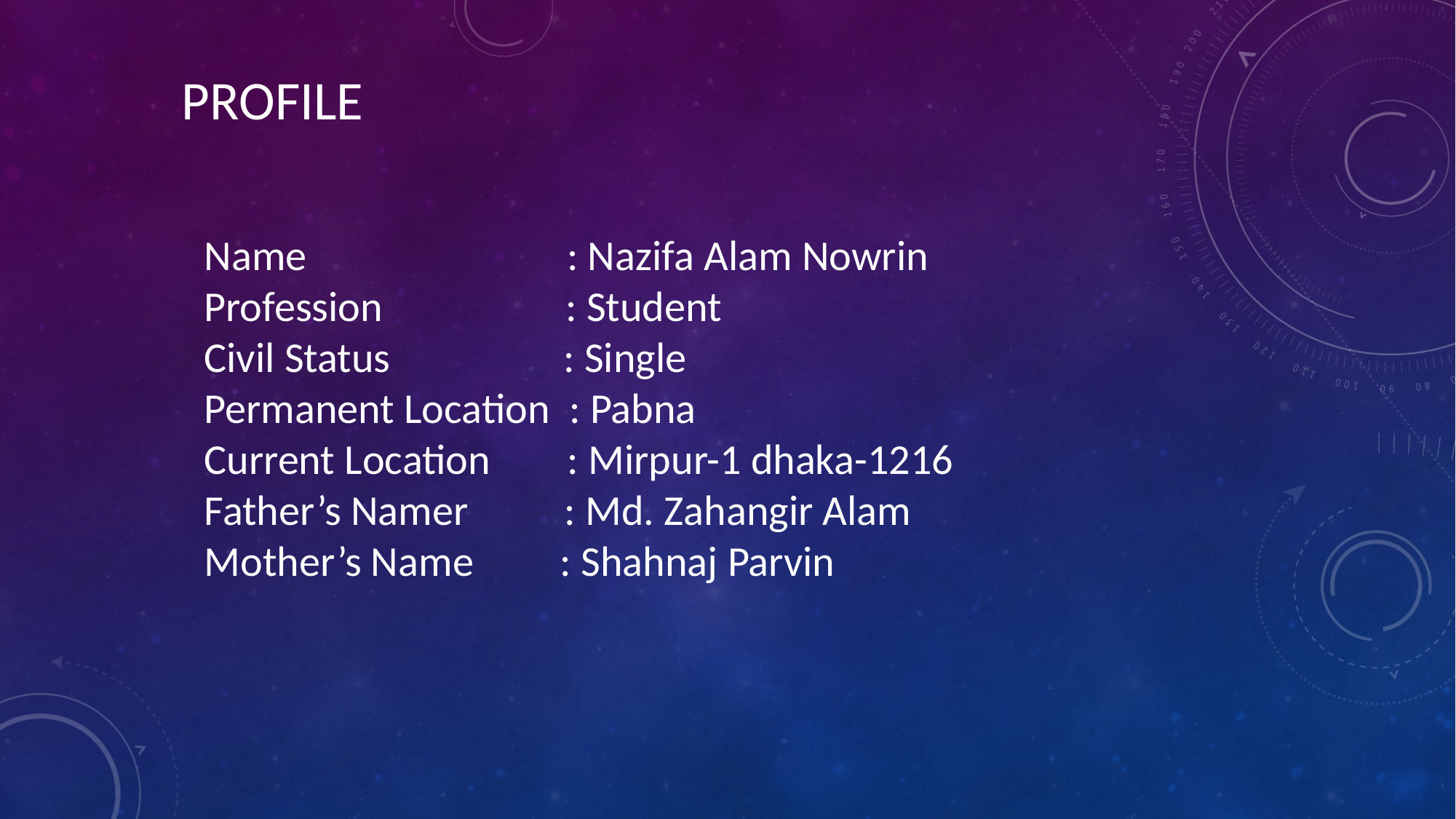

PROFILE
Name                           : Nazifa Alam Nowrin
Profession                   : Student
Civil Status                  : Single
Permanent Location  : Pabna
Current Location        : Mirpur-1 dhaka-1216
Father’s Namer          : Md. Zahangir Alam
Mother’s Name         : Shahnaj Parvin